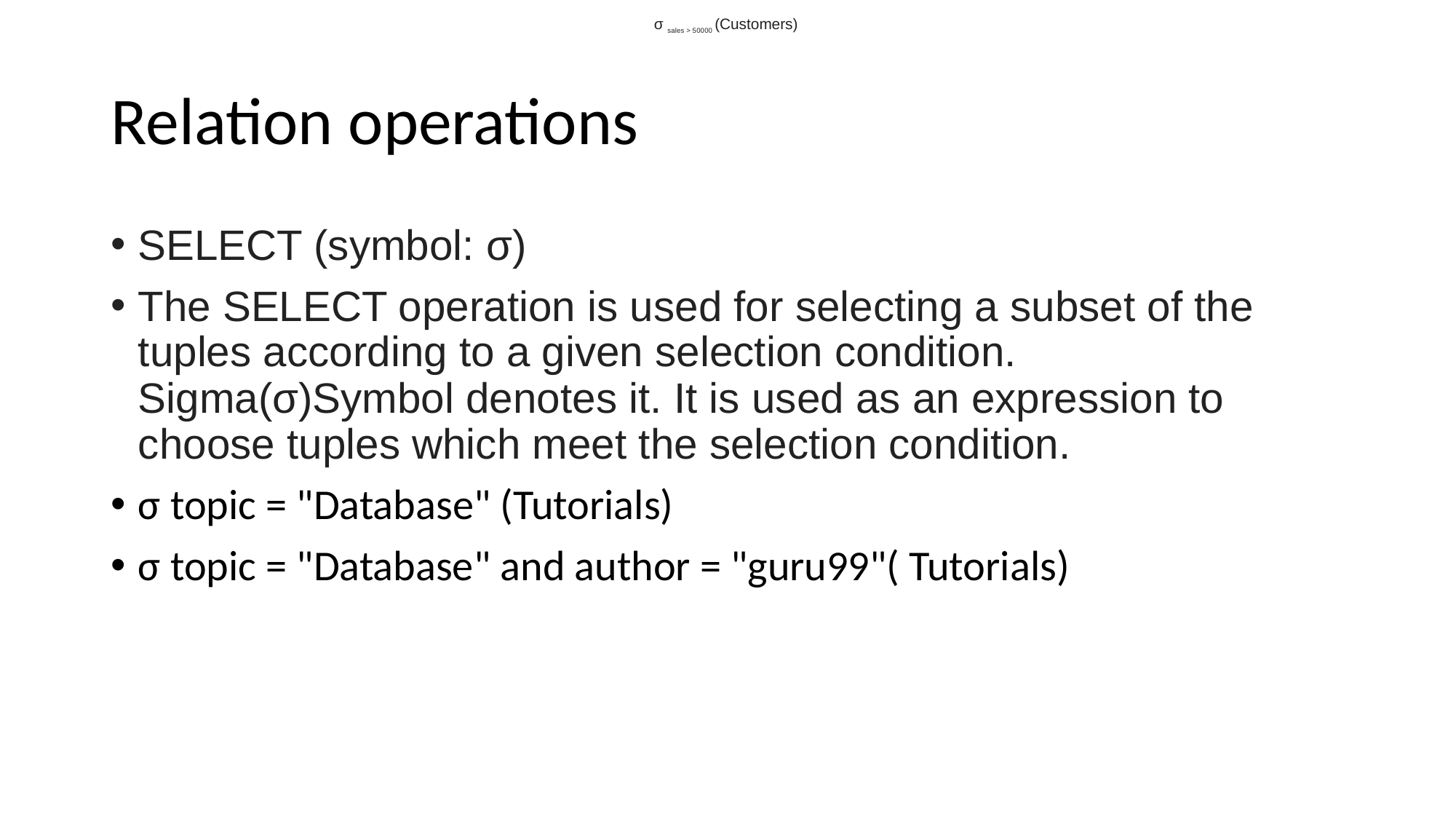

σ sales > 50000 (Customers)
# Relation operations
SELECT (symbol: σ)
The SELECT operation is used for selecting a subset of the tuples according to a given selection condition. Sigma(σ)Symbol denotes it. It is used as an expression to choose tuples which meet the selection condition.
σ topic = "Database" (Tutorials)
σ topic = "Database" and author = "guru99"( Tutorials)